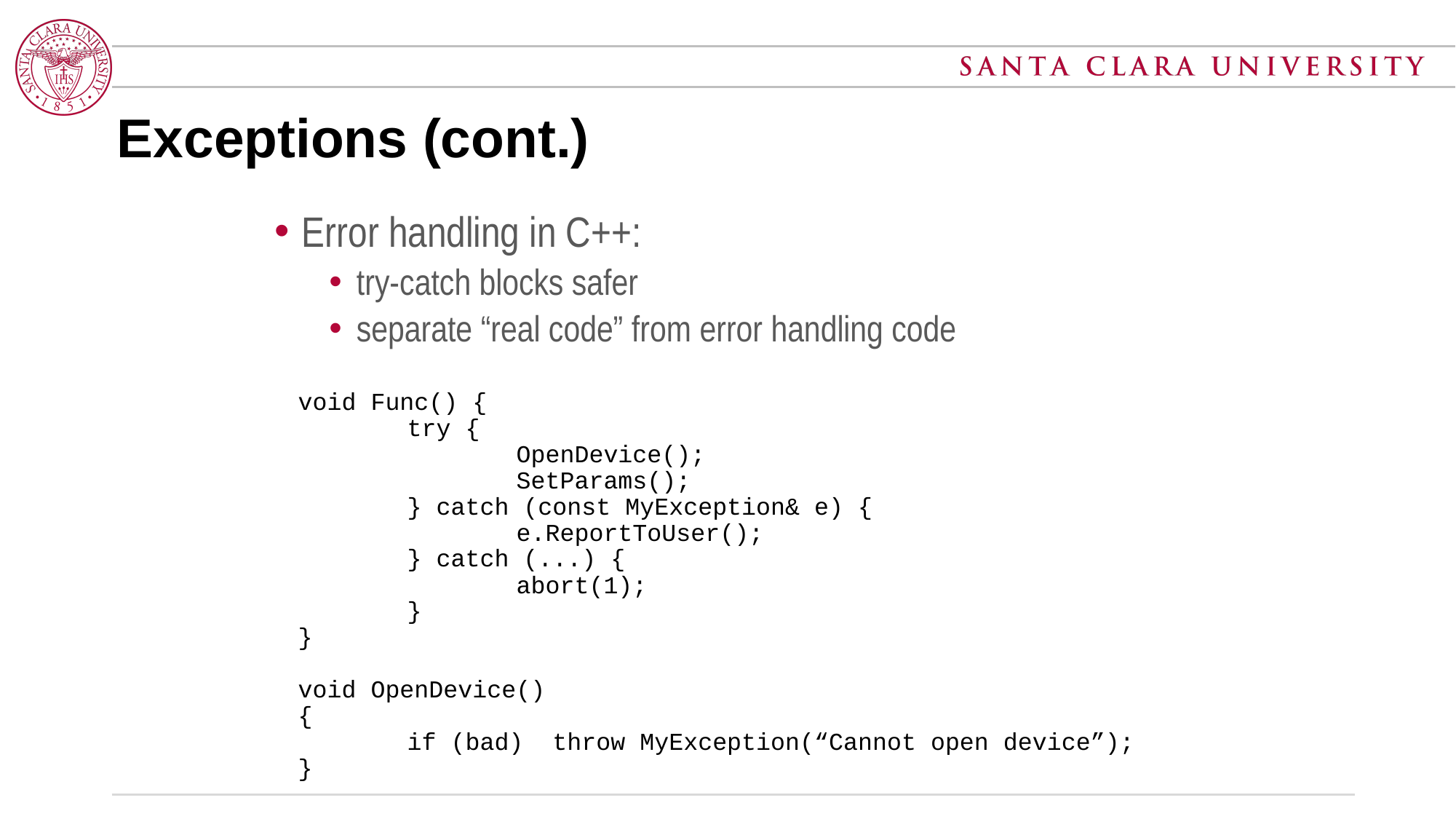

# Exceptions (cont.)
Error handling in C++:
try-catch blocks safer
separate “real code” from error handling code
void Func() {
	try {
		OpenDevice();
		SetParams();
	} catch (const MyException& e) {
		e.ReportToUser();
	} catch (...) {
		abort(1);
	}
}
void OpenDevice()
{
	if (bad)  throw MyException(“Cannot open device”);
}